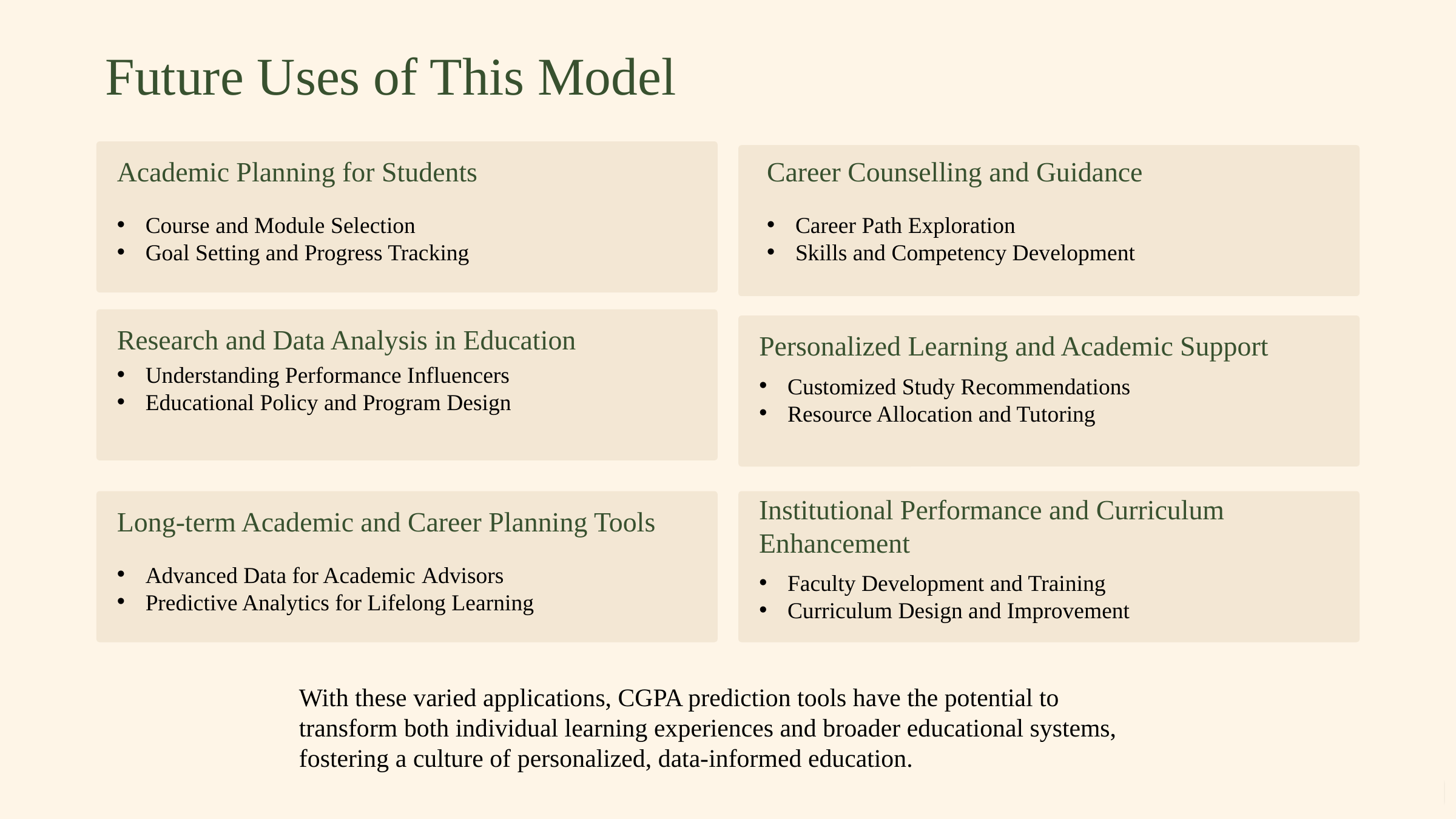

Future Uses of This Model

Career Counselling and Guidance
Academic Planning for Students
Course and Module Selection
Goal Setting and Progress Tracking
Career Path Exploration
Skills and Competency Development

Research and Data Analysis in Education
Personalized Learning and Academic Support
Understanding Performance Influencers
Educational Policy and Program Design
Customized Study Recommendations
Resource Allocation and Tutoring
Institutional Performance and Curriculum Enhancement

Long-term Academic and Career Planning Tools
Advanced Data for Academic Advisors
Predictive Analytics for Lifelong Learning
Faculty Development and Training
Curriculum Design and Improvement
With these varied applications, CGPA prediction tools have the potential to transform both individual learning experiences and broader educational systems, fostering a culture of personalized, data-informed education.